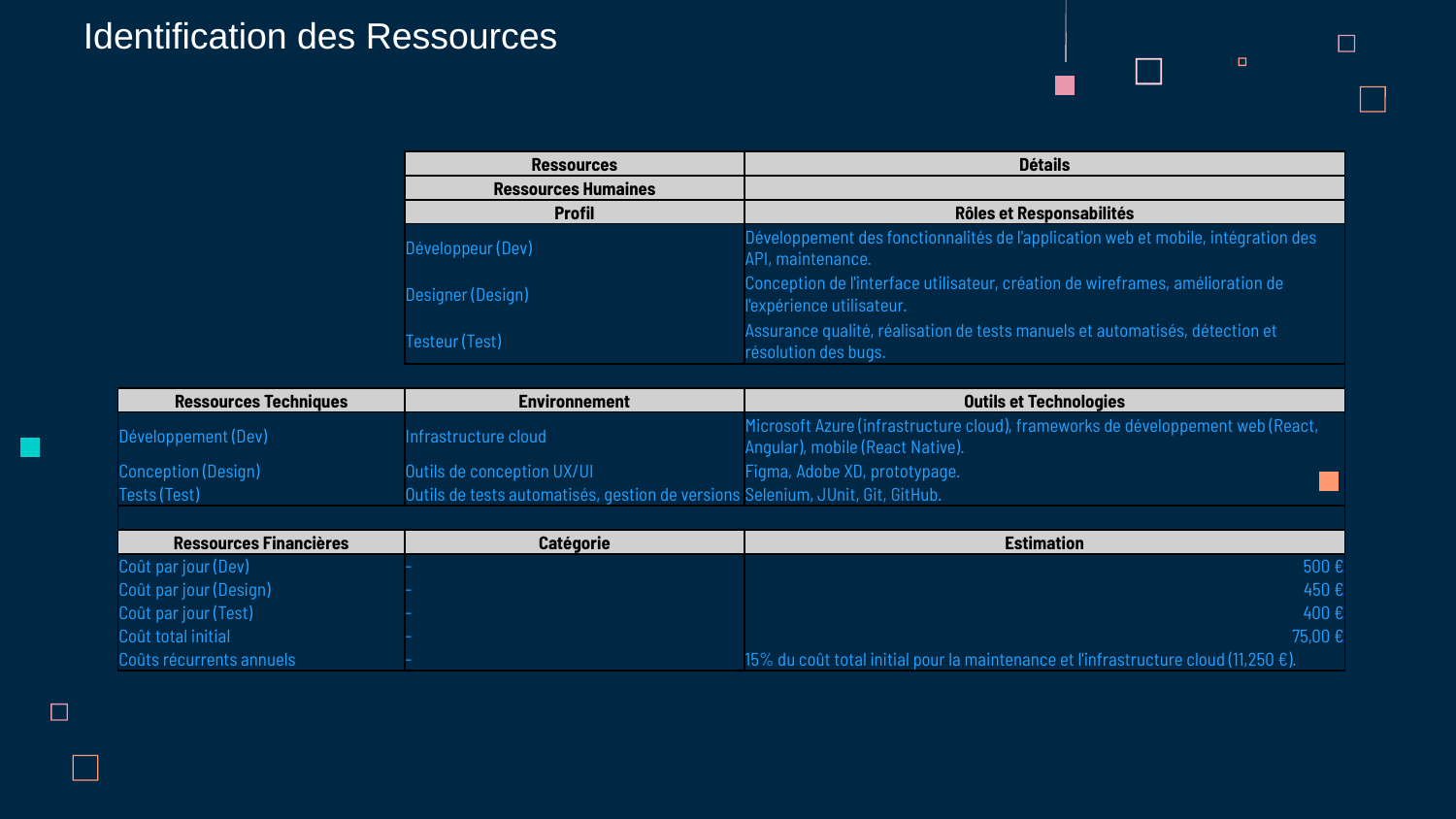

Identification des Ressources
|  |  |  |
| --- | --- | --- |
|  | Ressources | Détails |
|  | Ressources Humaines |  |
|  | Profil | Rôles et Responsabilités |
|  | Développeur (Dev) | Développement des fonctionnalités de l'application web et mobile, intégration des API, maintenance. |
|  | Designer (Design) | Conception de l'interface utilisateur, création de wireframes, amélioration de l'expérience utilisateur. |
|  | Testeur (Test) | Assurance qualité, réalisation de tests manuels et automatisés, détection et résolution des bugs. |
|  |  |  |
| Ressources Techniques | Environnement | Outils et Technologies |
| Développement (Dev) | Infrastructure cloud | Microsoft Azure (infrastructure cloud), frameworks de développement web (React, Angular), mobile (React Native). |
| Conception (Design) | Outils de conception UX/UI | Figma, Adobe XD, prototypage. |
| Tests (Test) | Outils de tests automatisés, gestion de versions | Selenium, JUnit, Git, GitHub. |
|  |  |  |
| Ressources Financières | Catégorie | Estimation |
| Coût par jour (Dev) | - | 500 € |
| Coût par jour (Design) | - | 450 € |
| Coût par jour (Test) | - | 400 € |
| Coût total initial | - | 75,00 € |
| Coûts récurrents annuels | - | 15% du coût total initial pour la maintenance et l'infrastructure cloud (11,250 €). |